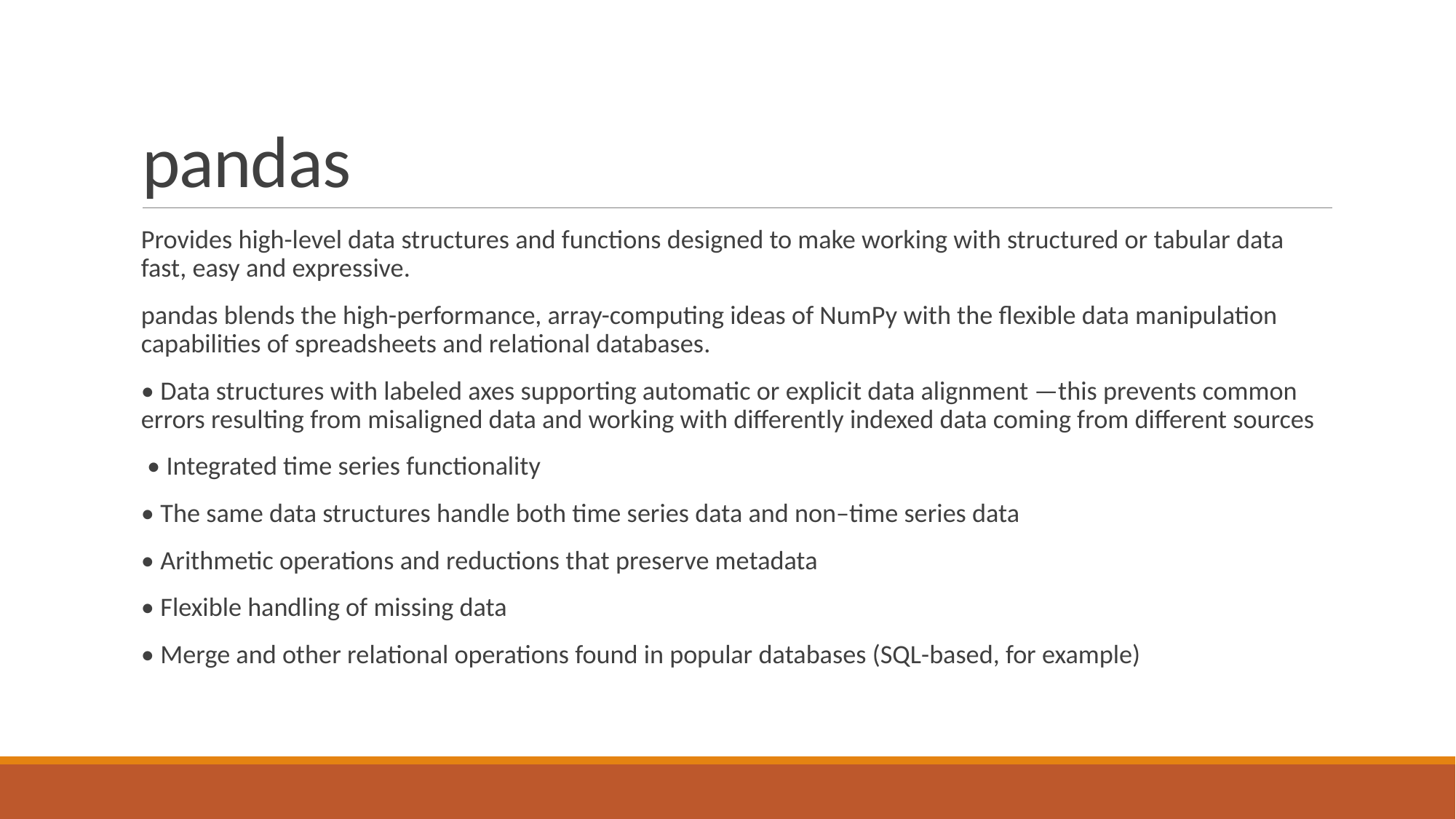

# pandas
Provides high-level data structures and functions designed to make working with structured or tabular data fast, easy and expressive.
pandas blends the high-performance, array-computing ideas of NumPy with the flexible data manipulation capabilities of spreadsheets and relational databases.
• Data structures with labeled axes supporting automatic or explicit data alignment —this prevents common errors resulting from misaligned data and working with differently indexed data coming from different sources
 • Integrated time series functionality
• The same data structures handle both time series data and non–time series data
• Arithmetic operations and reductions that preserve metadata
• Flexible handling of missing data
• Merge and other relational operations found in popular databases (SQL-based, for example)